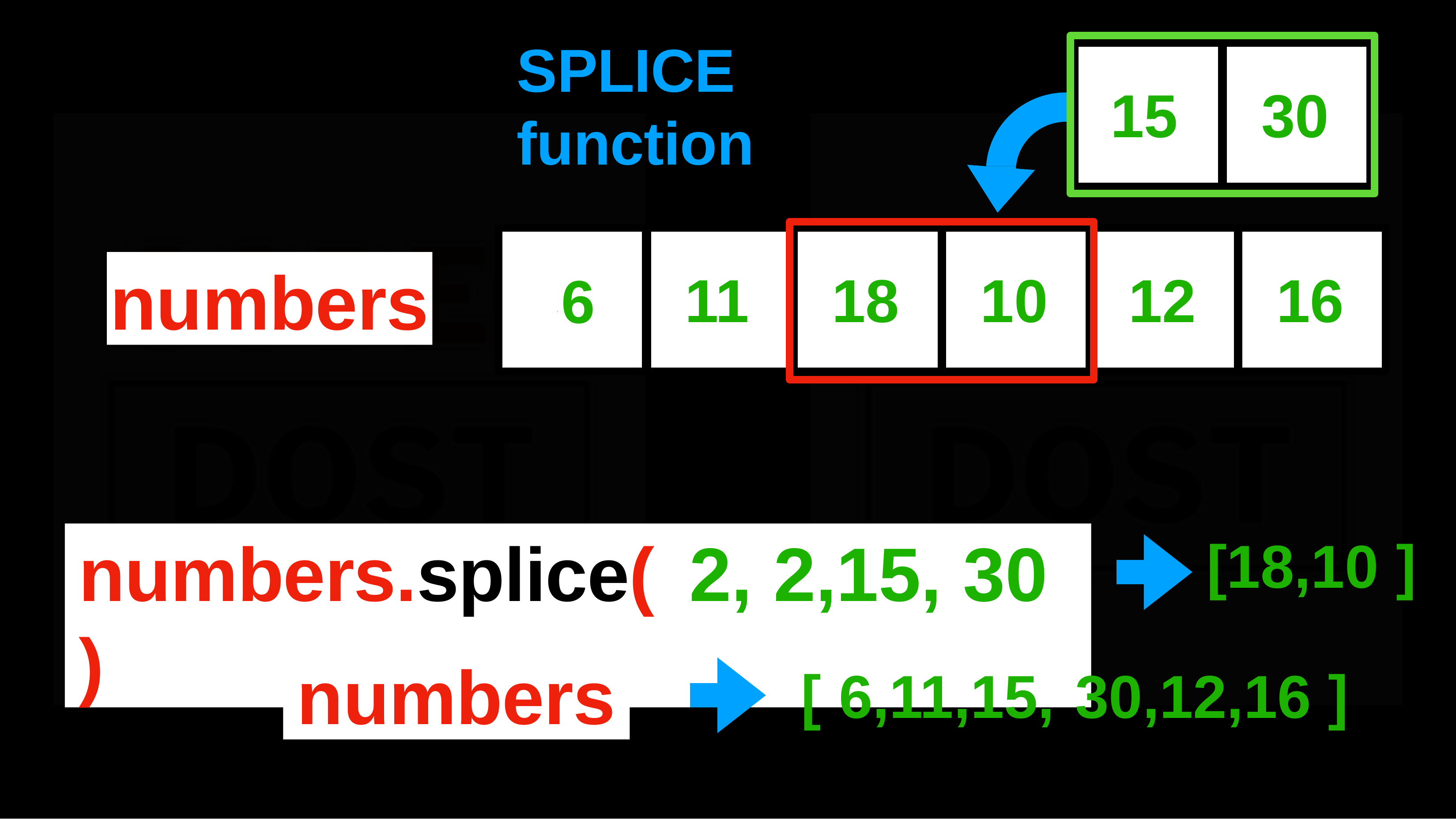

# SPLICE	function

15	30

numbers
11	18	10	12	16
6
3
numbers.splice(	2,	2,15,	30	)
[18,10	]

numbers
[	6,11,15,	30,12,16	]